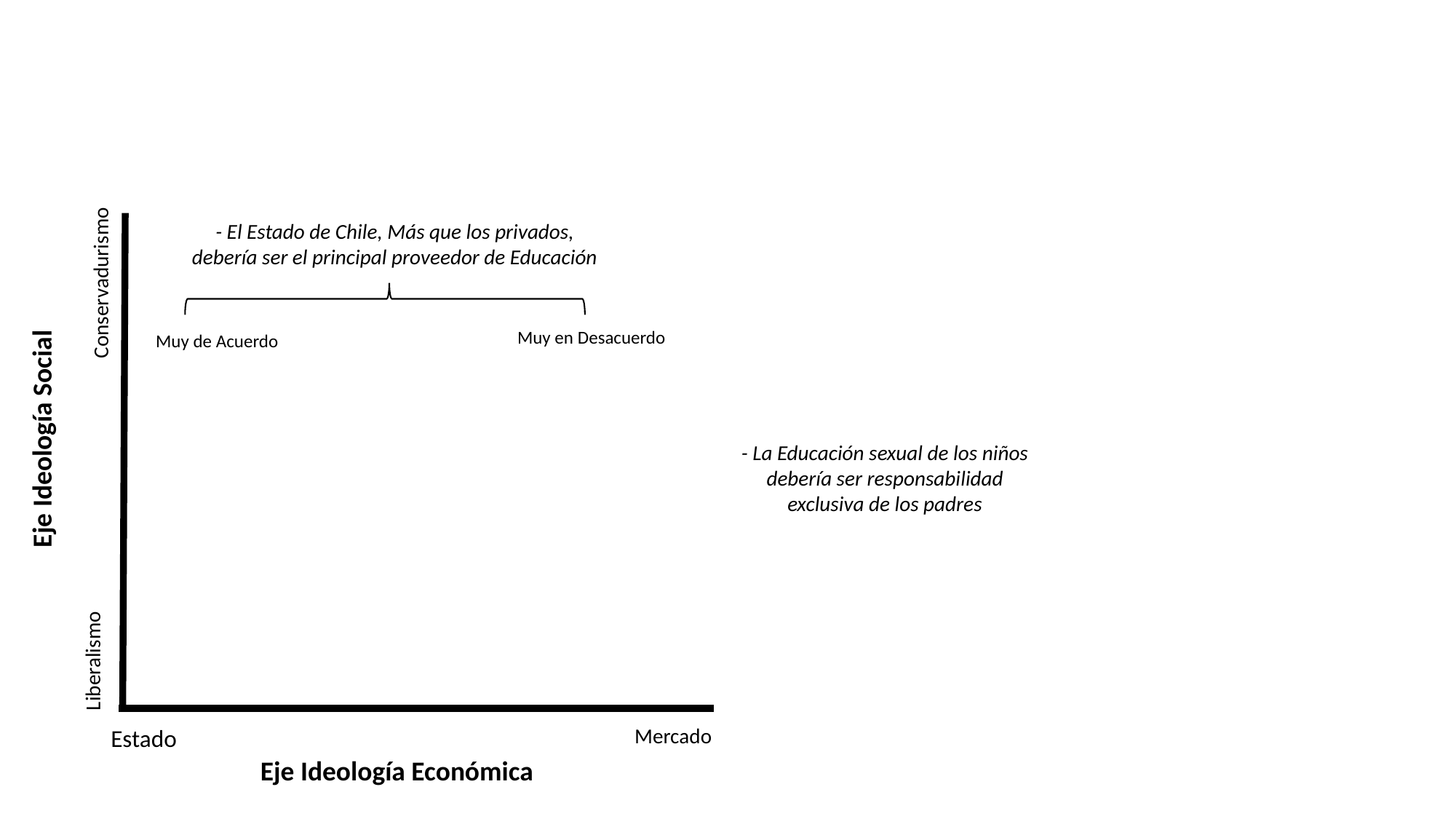

#

- El Estado de Chile, Más que los privados, debería ser el principal proveedor de Educación

Conservadurismo
Muy en Desacuerdo
Muy de Acuerdo
Eje Ideología Social
- La Educación sexual de los niños debería ser responsabilidad exclusiva de los padres
Liberalismo
Mercado
Estado
Eje Ideología Económica